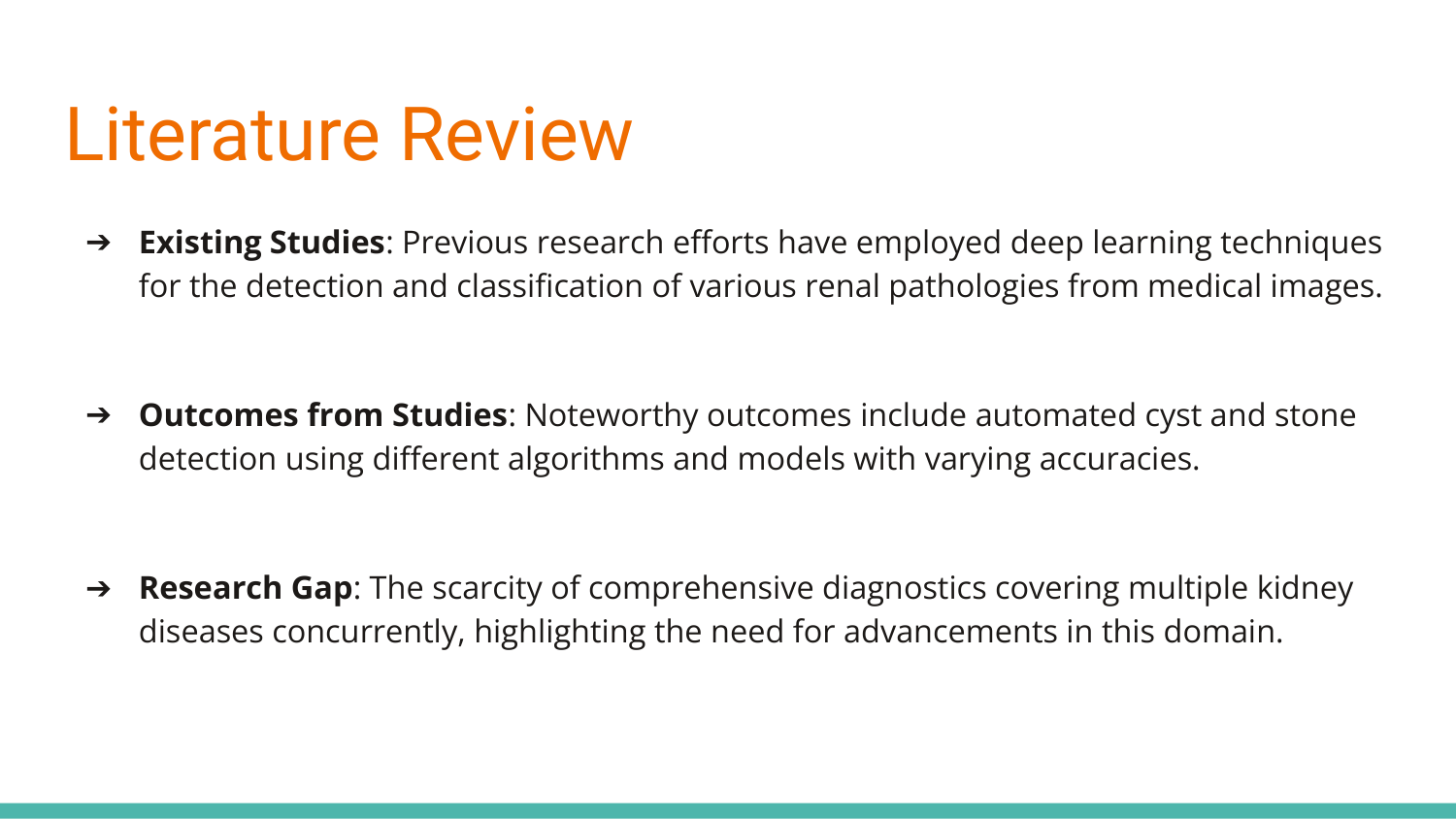

# Literature Review
Existing Studies: Previous research efforts have employed deep learning techniques for the detection and classification of various renal pathologies from medical images.

Outcomes from Studies: Noteworthy outcomes include automated cyst and stone detection using different algorithms and models with varying accuracies.

Research Gap: The scarcity of comprehensive diagnostics covering multiple kidney diseases concurrently, highlighting the need for advancements in this domain.